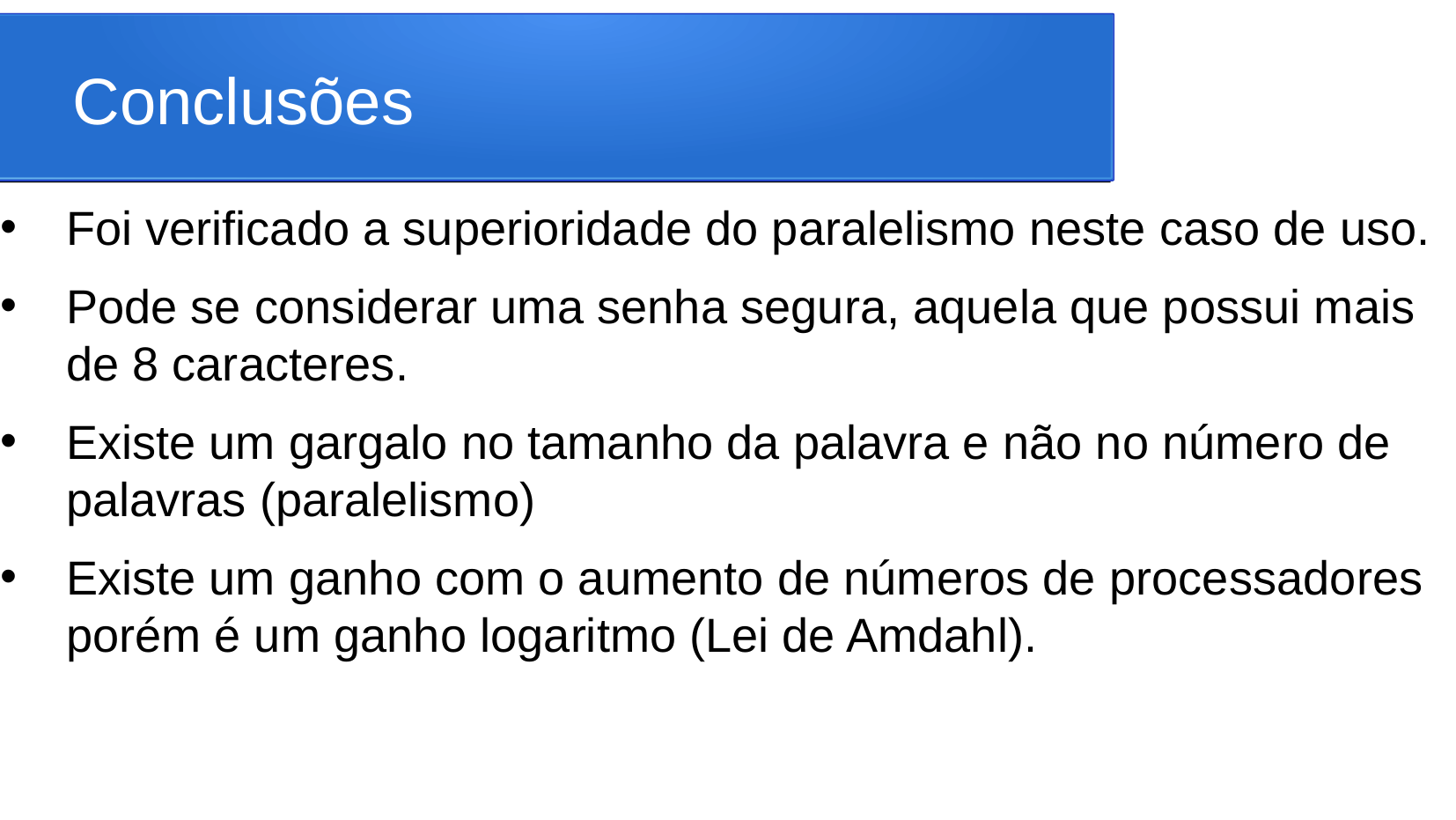

Conclusões
Foi verificado a superioridade do paralelismo neste caso de uso.
Pode se considerar uma senha segura, aquela que possui mais de 8 caracteres.
Existe um gargalo no tamanho da palavra e não no número de palavras (paralelismo)
Existe um ganho com o aumento de números de processadores porém é um ganho logaritmo (Lei de Amdahl).